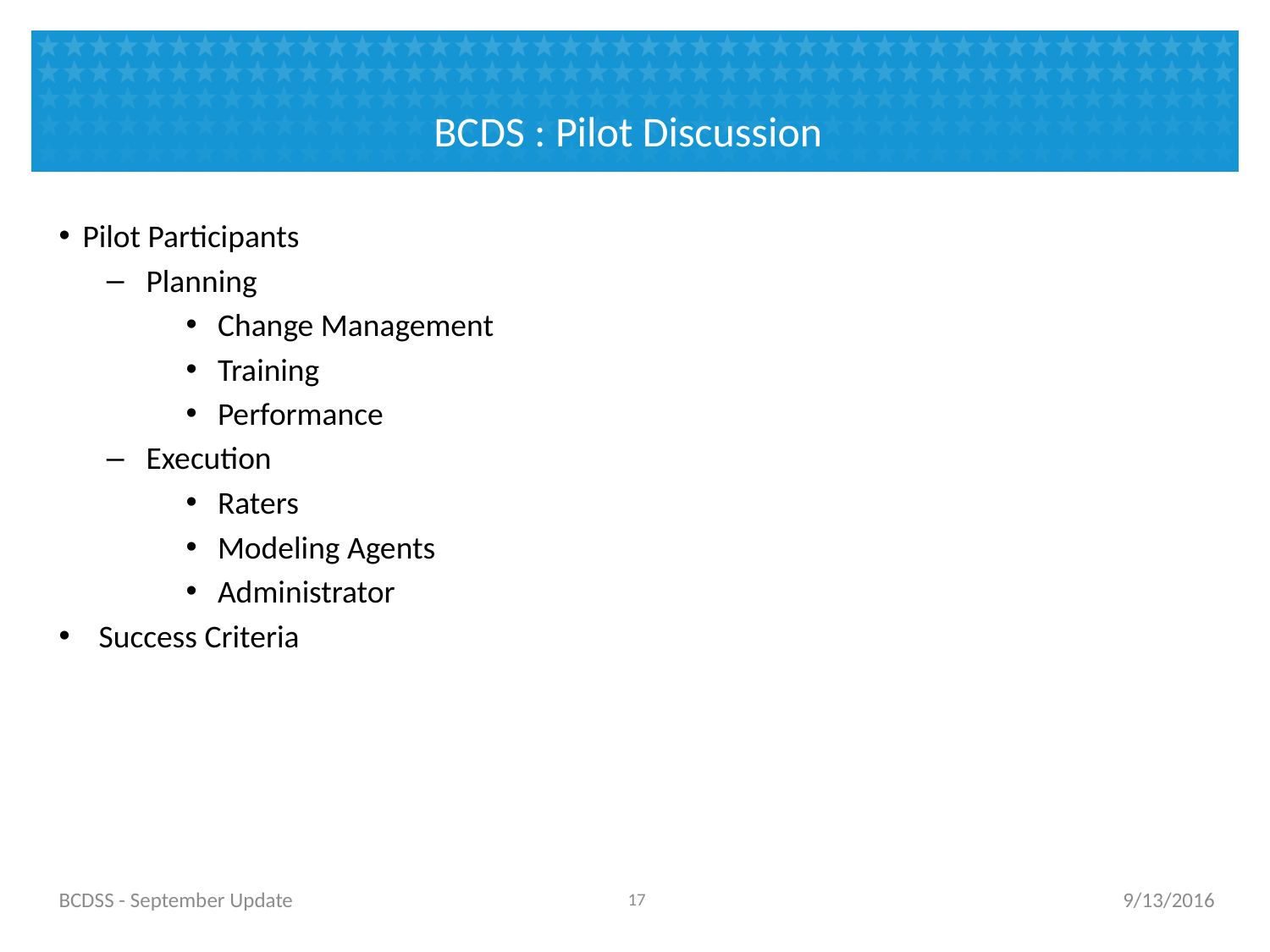

# BCDS : Pilot Discussion
Pilot Participants
Planning
Change Management
Training
Performance
Execution
Raters
Modeling Agents
Administrator
Success Criteria

BCDSS - September Update
17
9/13/2016